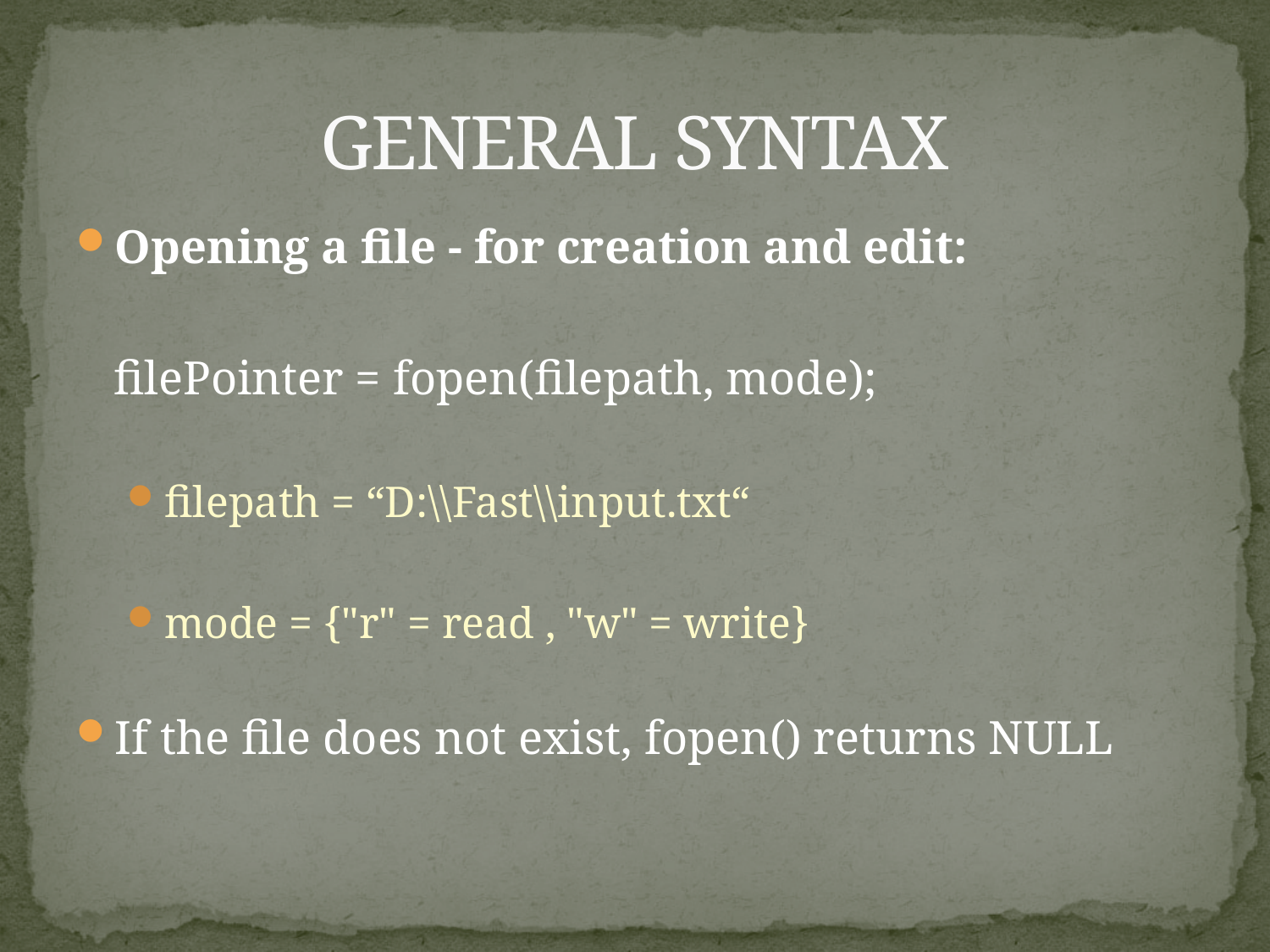

# GENERAL SYNTAX
Opening a file - for creation and edit:

	filePointer = fopen(filepath, mode);

filepath = “D:\\Fast\\input.txt“

mode = {"r" = read , "w" = write}
If the file does not exist, fopen() returns NULL